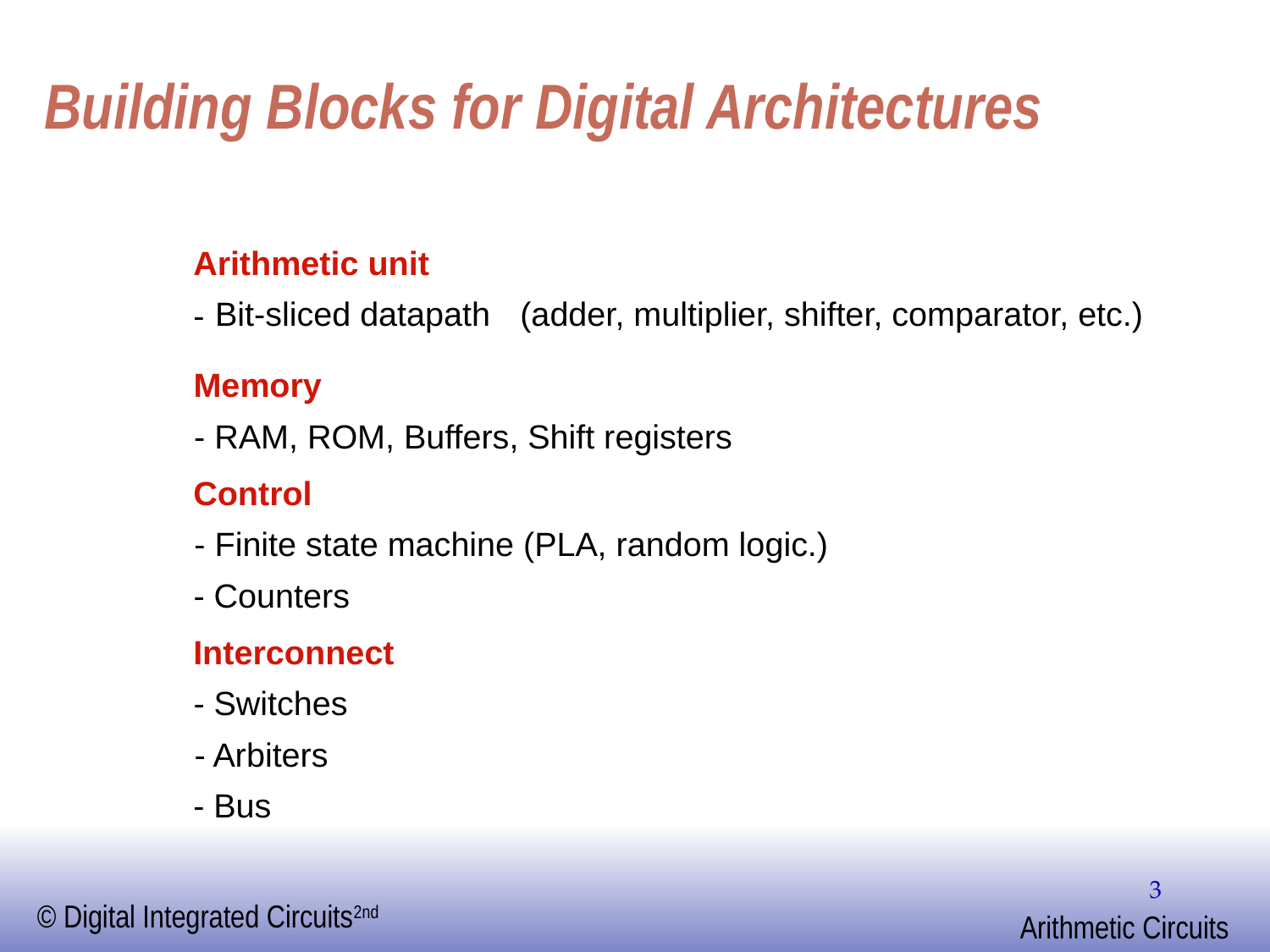

Building Blocks for Digital Architectures
Arithmetic unit

Bit-sliced datapath
(adder, multiplier, shifter, comparator, etc.)
-
Memory
- RAM, ROM, Buffers, Shift registers
Control
- Finite state machine (PLA, random logic.)
- Counters
Interconnect
- Switches
- Arbiters
- Bus
3